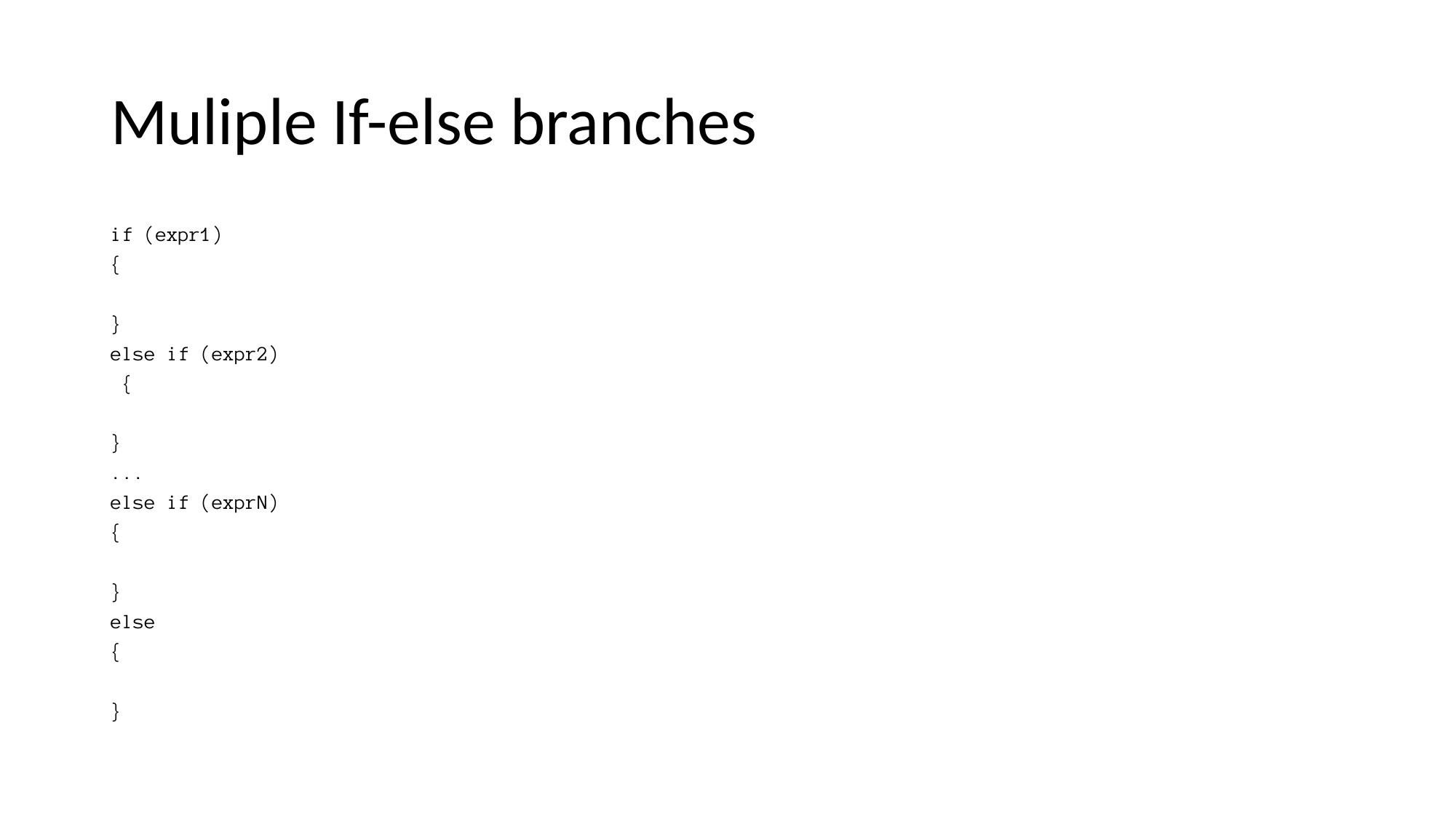

# Muliple If-else branches
if (expr1)
{

}
else if (expr2)
 {

}
...
else if (exprN)
{

}
else
{

}